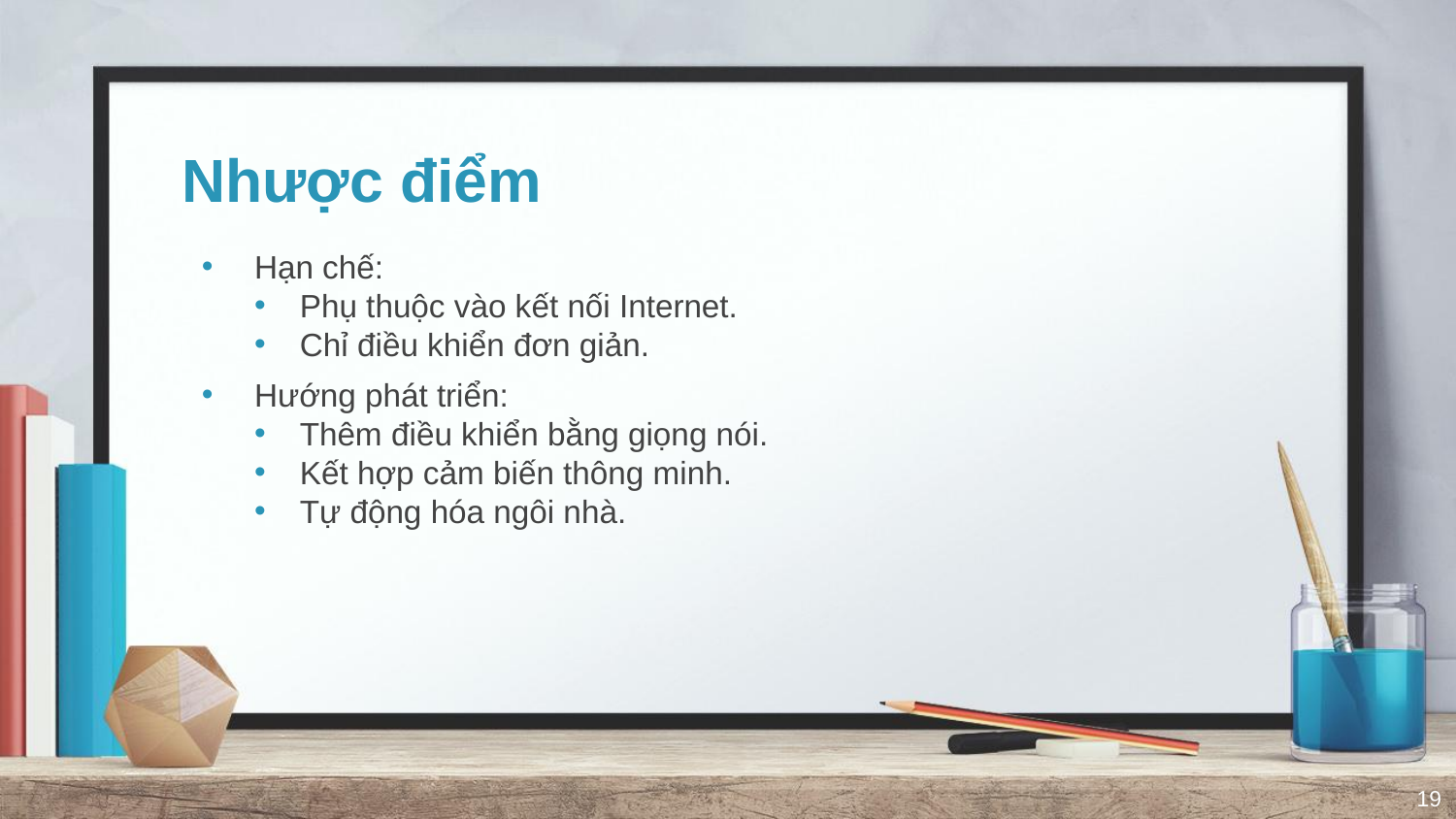

# Nhược điểm
Hạn chế:
Phụ thuộc vào kết nối Internet.
Chỉ điều khiển đơn giản.
Hướng phát triển:
Thêm điều khiển bằng giọng nói.
Kết hợp cảm biến thông minh.
Tự động hóa ngôi nhà.
19